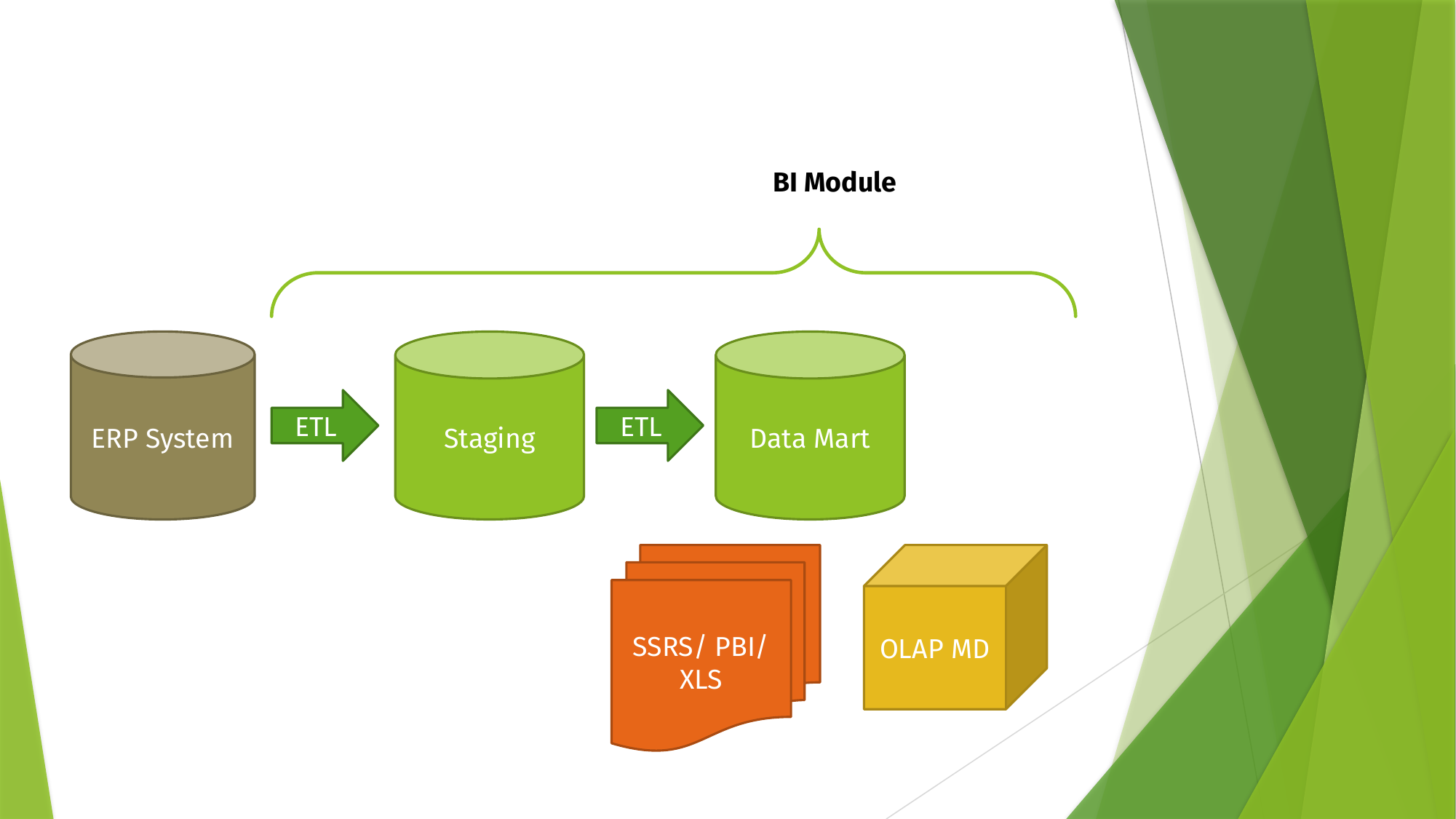

BI Module
Staging
Data Mart
ERP System
ETL
ETL
SSRS/ PBI/ XLS
OLAP MD